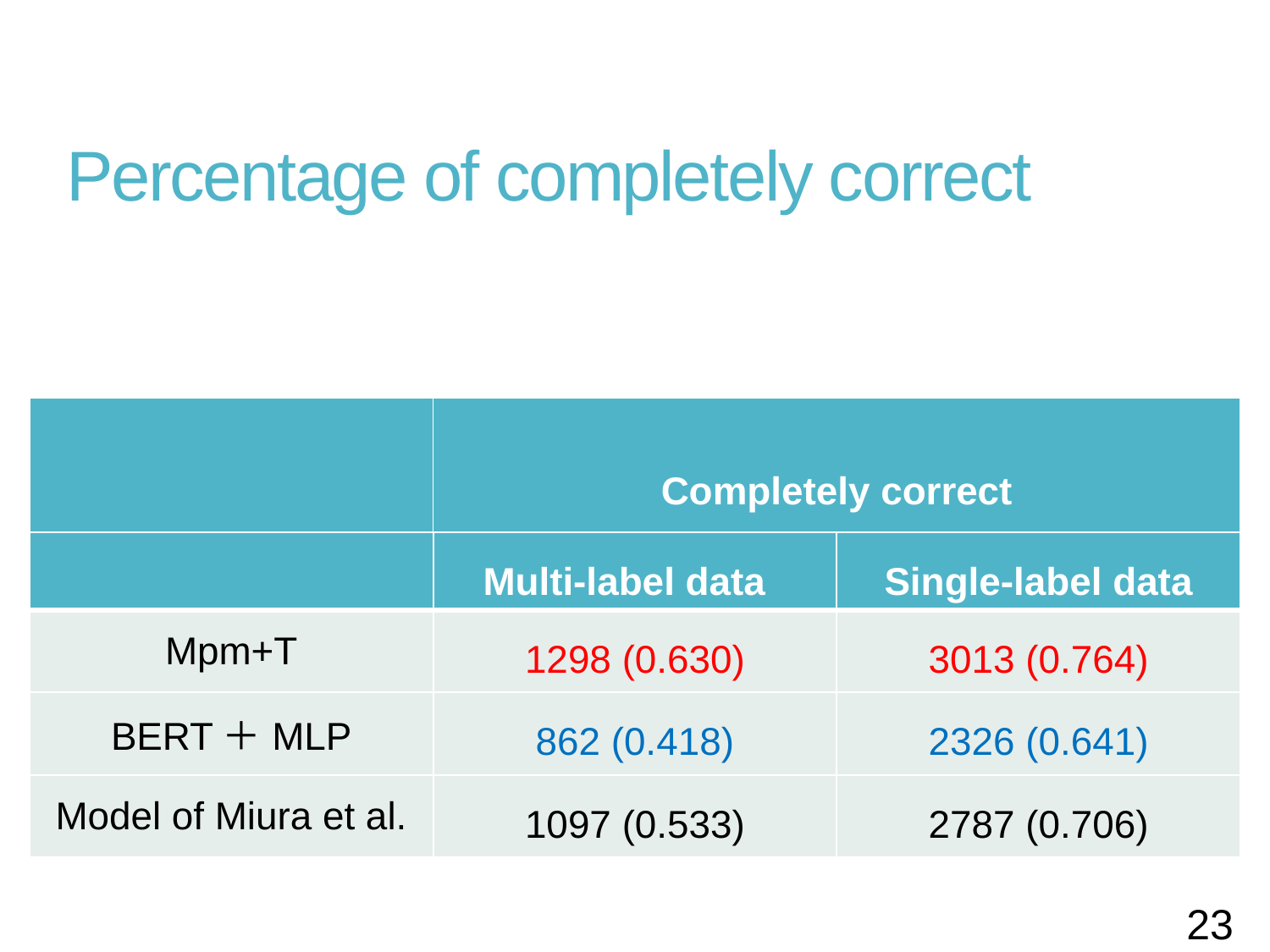

# Percentage of completely correct
|  | Completely correct |
| --- | --- |
|  | Multi-label data | Single-label data |
| --- | --- | --- |
| Mpm+T | 1298 (0.630) | 3013 (0.764) |
| BERT＋MLP | 862 (0.418) | 2326 (0.641) |
| Model of Miura et al. | 1097 (0.533) | 2787 (0.706) |
23